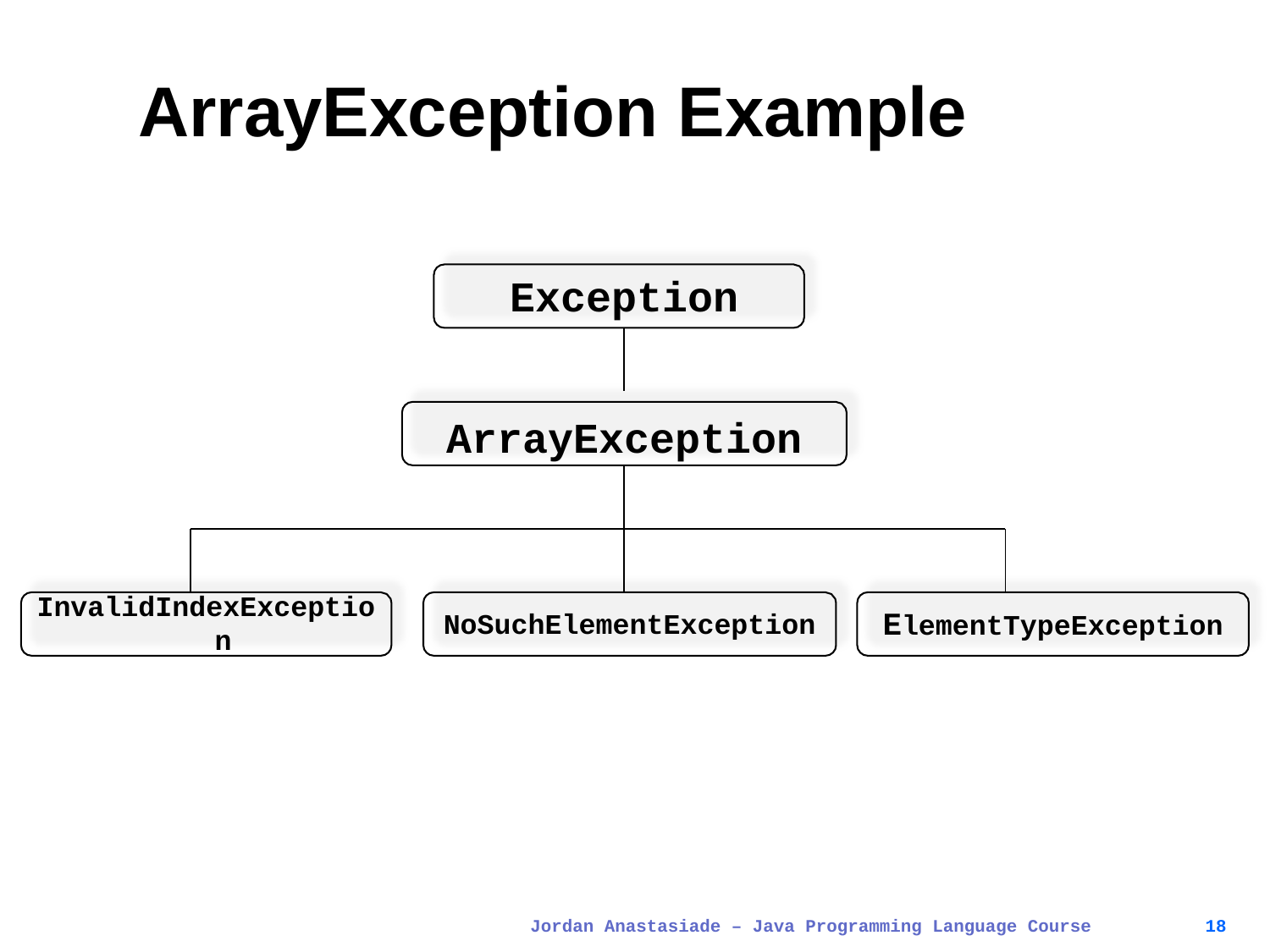

# ArrayException Example

Exception

ArrayException

InvalidIndexExceptio  n

ElementTypeException
NoSuchElementException
Jordan Anastasiade – Java Programming Language Course
18